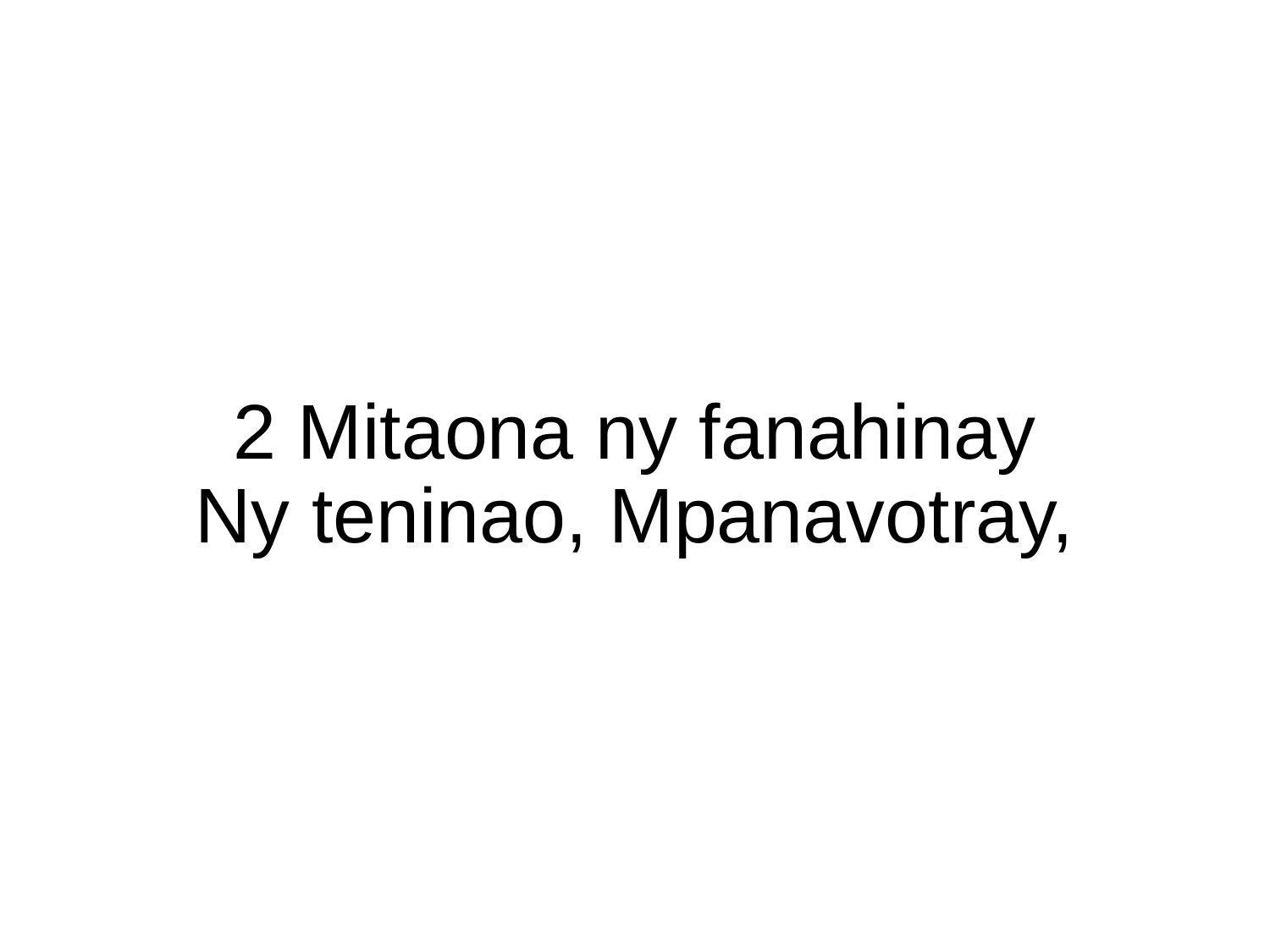

2 Mitaona ny fanahinay
Ny teninao, Mpanavotray,